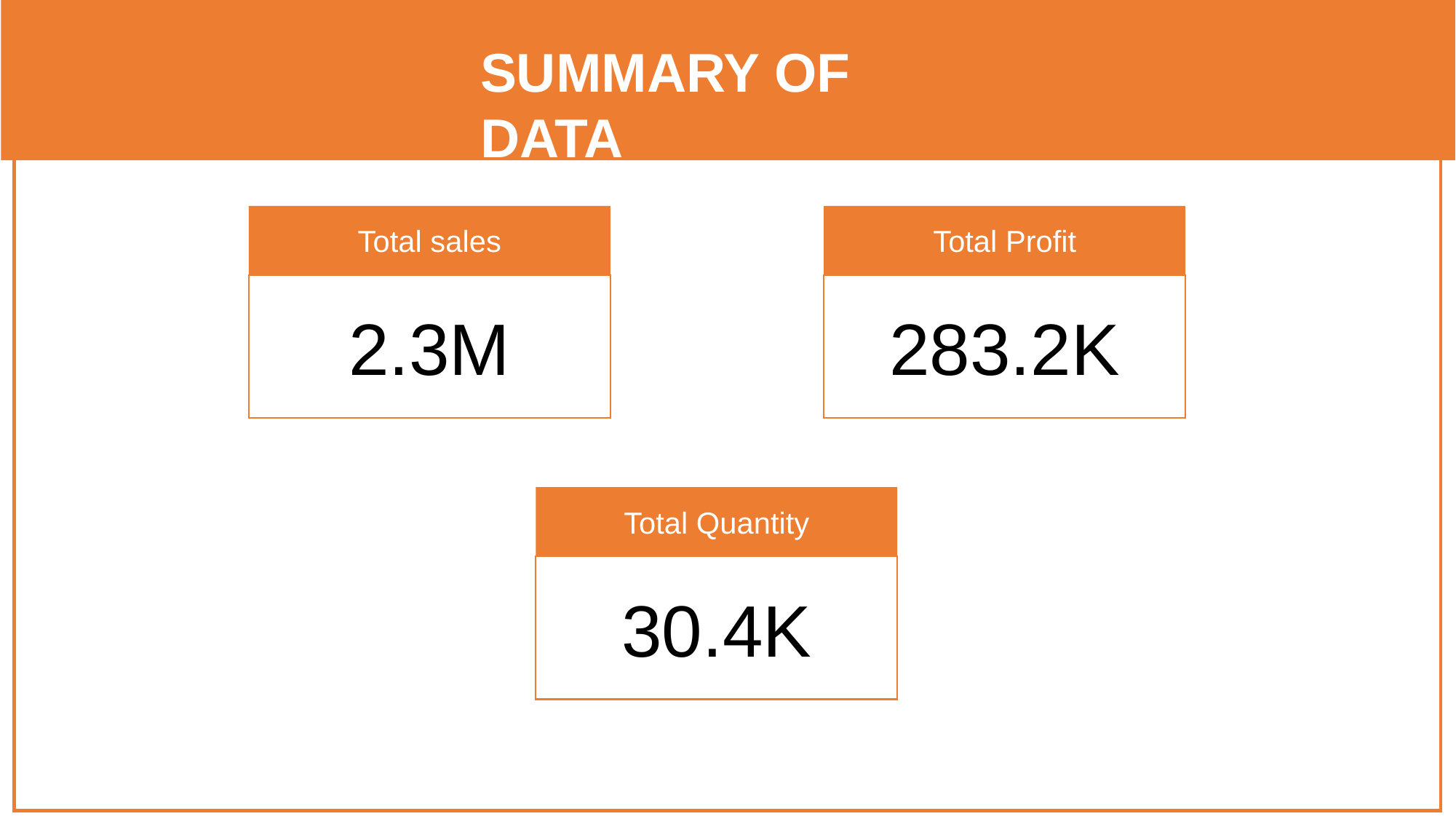

SUMMARY OF DATA
Total sales
Total Profit
2.3M
283.2K
Total Quantity
30.4K